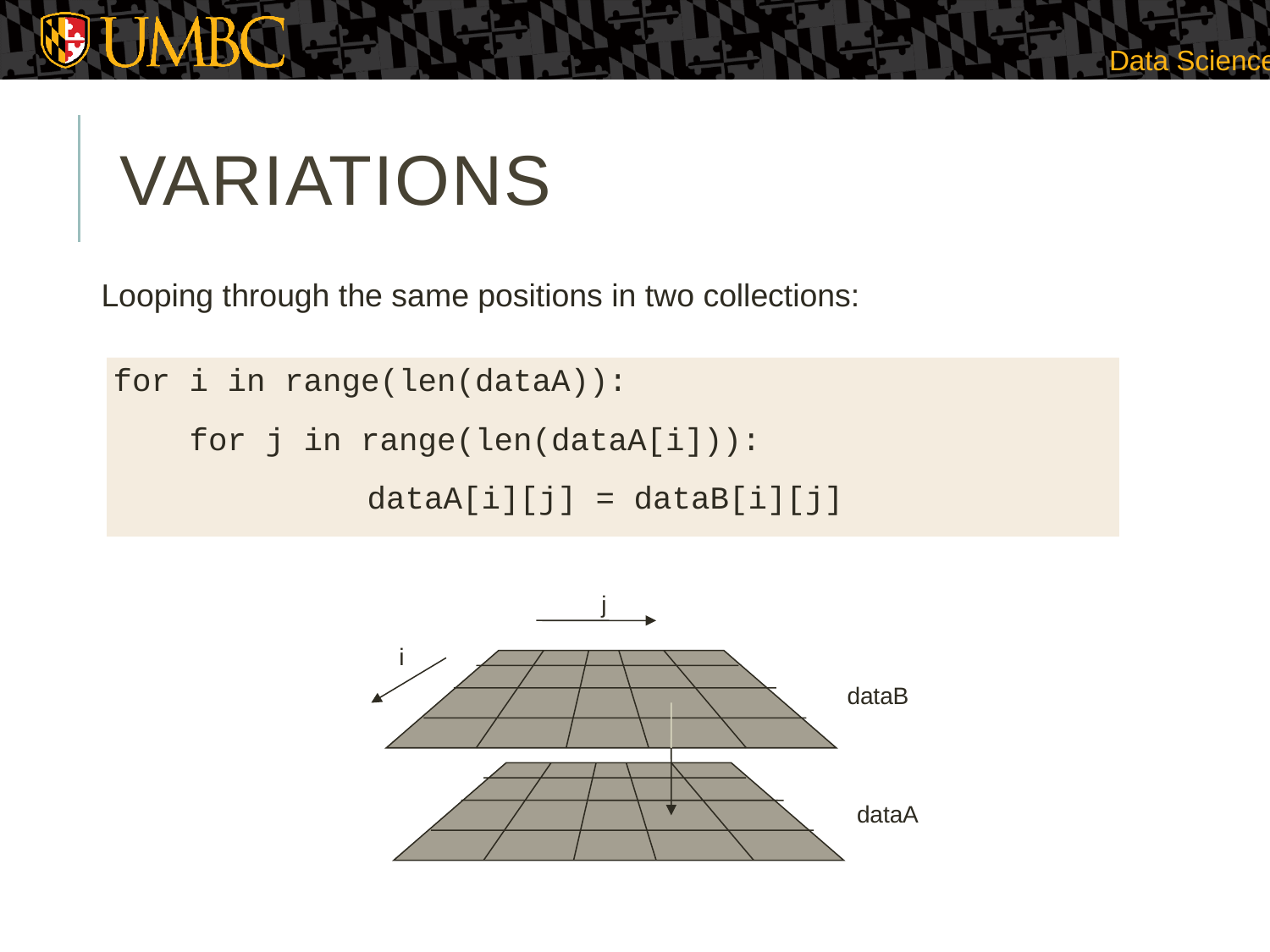

# Variations
Looping through the same positions in two collections:
for i in range(len(dataA)):
    for j in range(len(dataA[i])):
		dataA[i][j] = dataB[i][j]
j

i

dataB

dataA